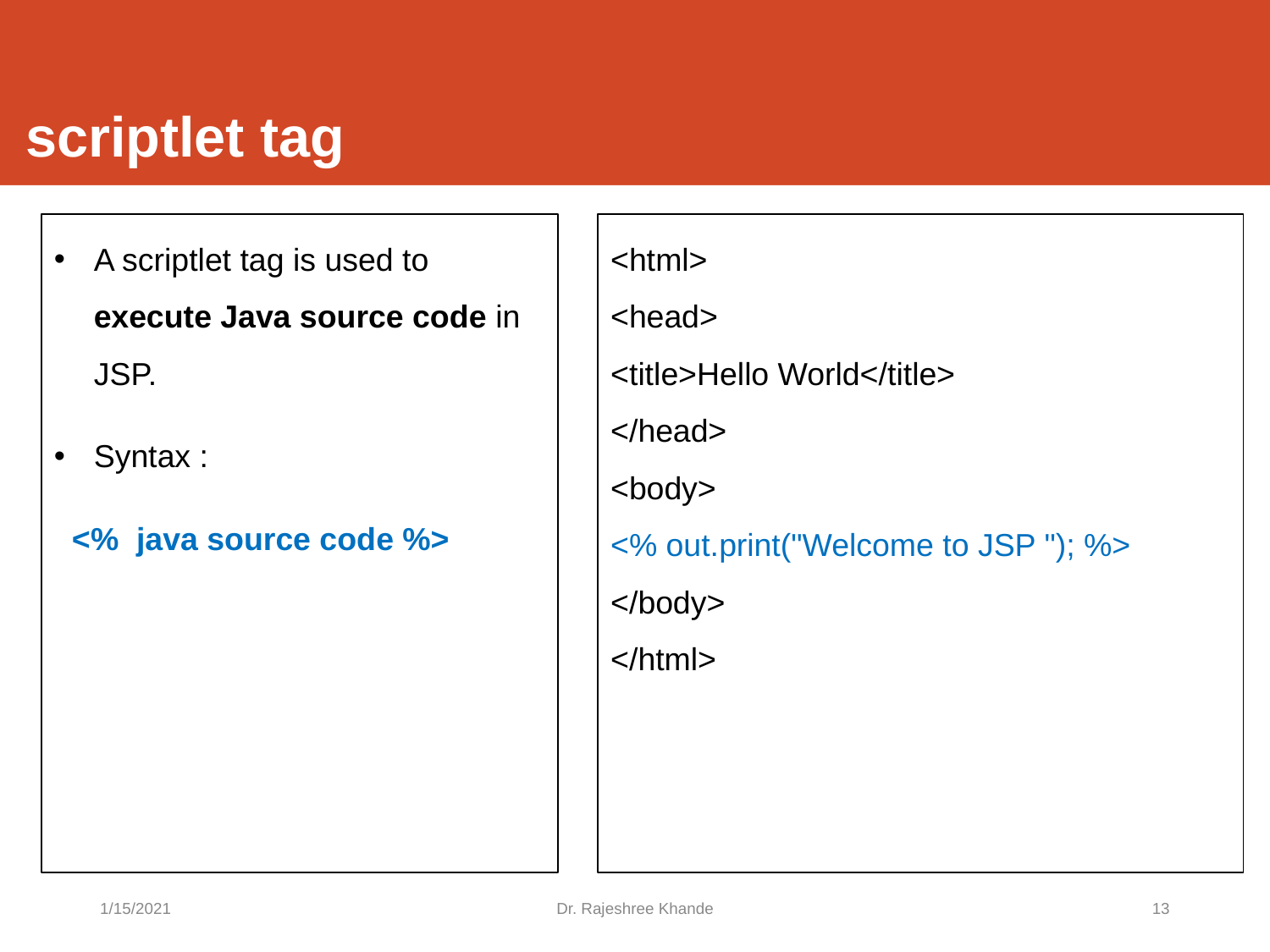

# scriptlet tag
A scriptlet tag is used to execute Java source code in JSP.
Syntax :
  <%  java source code %>
<html>
<head>
<title>Hello World</title>
</head>
<body>
<% out.print("Welcome to JSP "); %>
</body>
</html>
1/15/2021
Dr. Rajeshree Khande
13